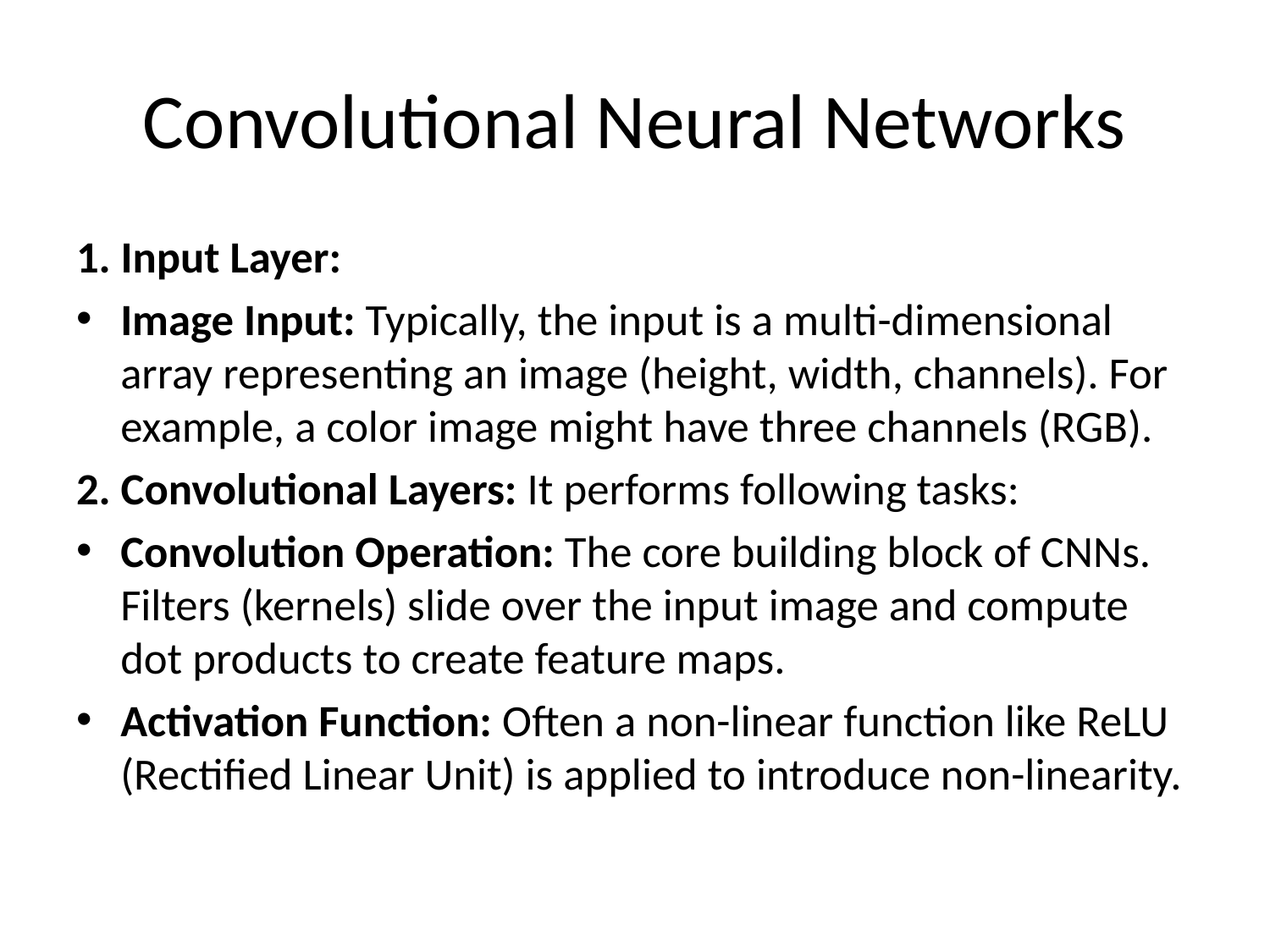

# Convolutional Neural Networks
1. Input Layer:
Image Input: Typically, the input is a multi-dimensional array representing an image (height, width, channels). For example, a color image might have three channels (RGB).
2. Convolutional Layers: It performs following tasks:
Convolution Operation: The core building block of CNNs. Filters (kernels) slide over the input image and compute dot products to create feature maps.
Activation Function: Often a non-linear function like ReLU (Rectified Linear Unit) is applied to introduce non-linearity.